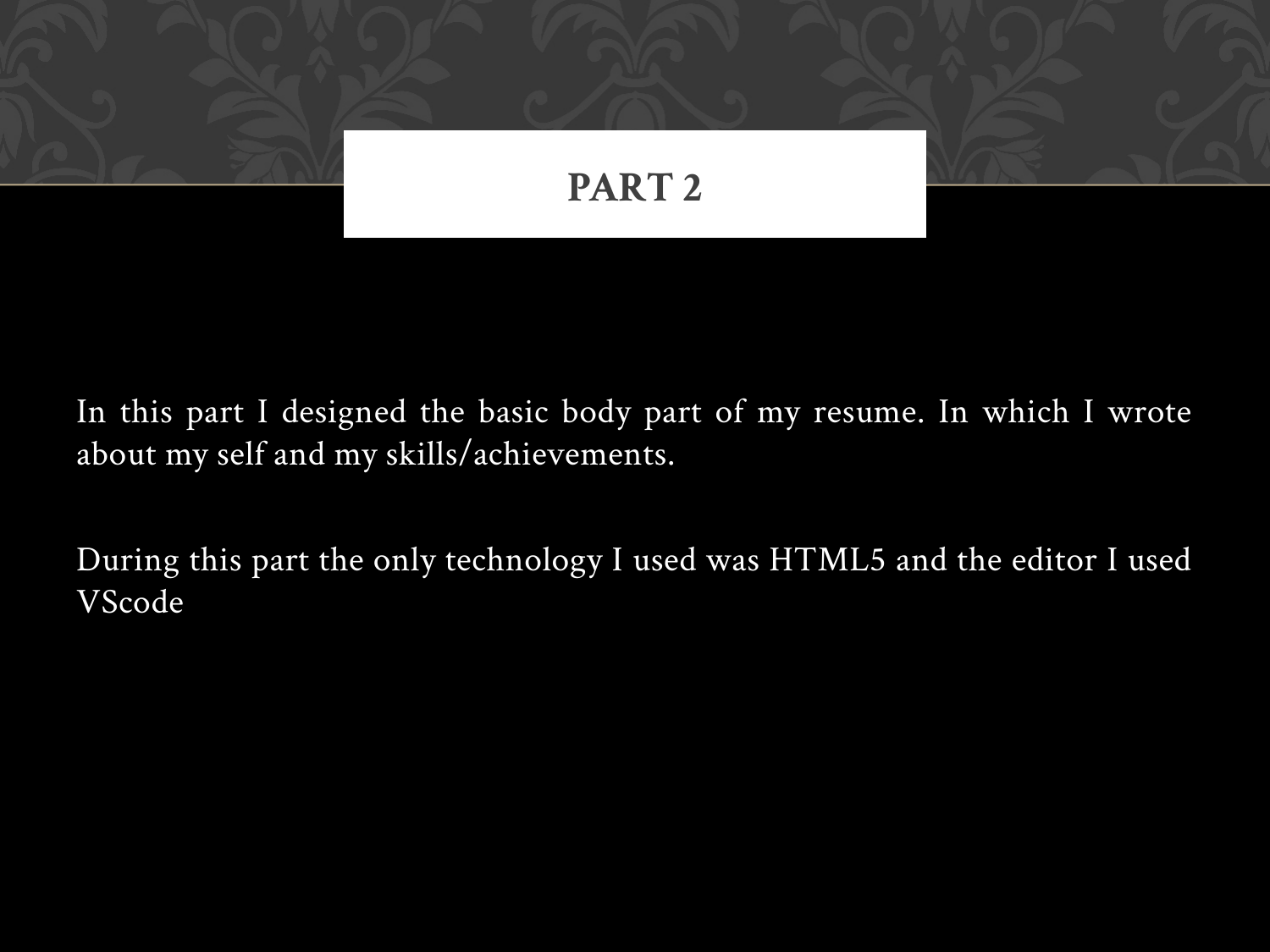

# Part 2
In this part I designed the basic body part of my resume. In which I wrote about my self and my skills/achievements.

During this part the only technology I used was HTML5 and the editor I used VScode